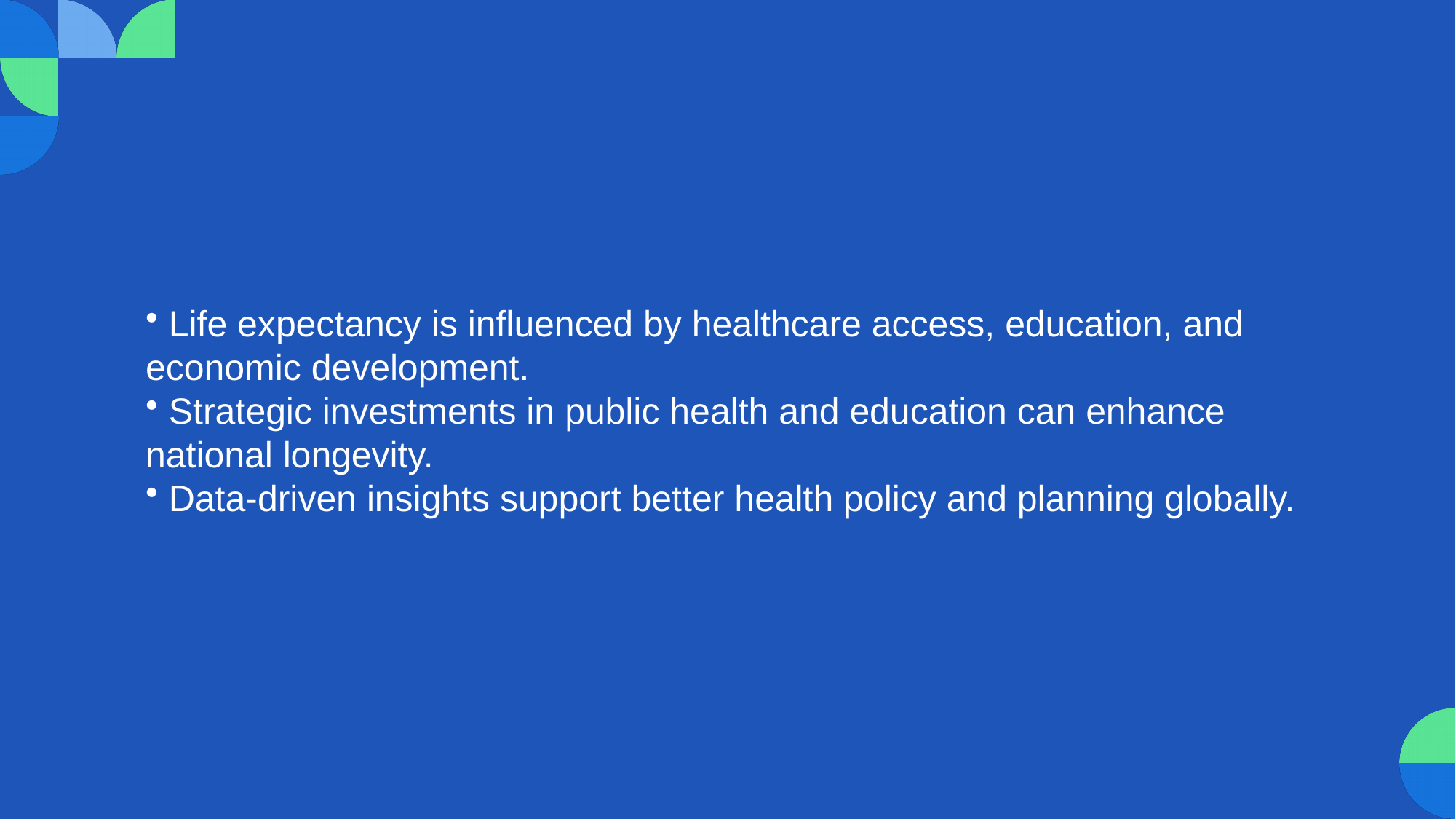

Life expectancy is influenced by healthcare access, education, and economic development.
 Strategic investments in public health and education can enhance national longevity.
 Data-driven insights support better health policy and planning globally.